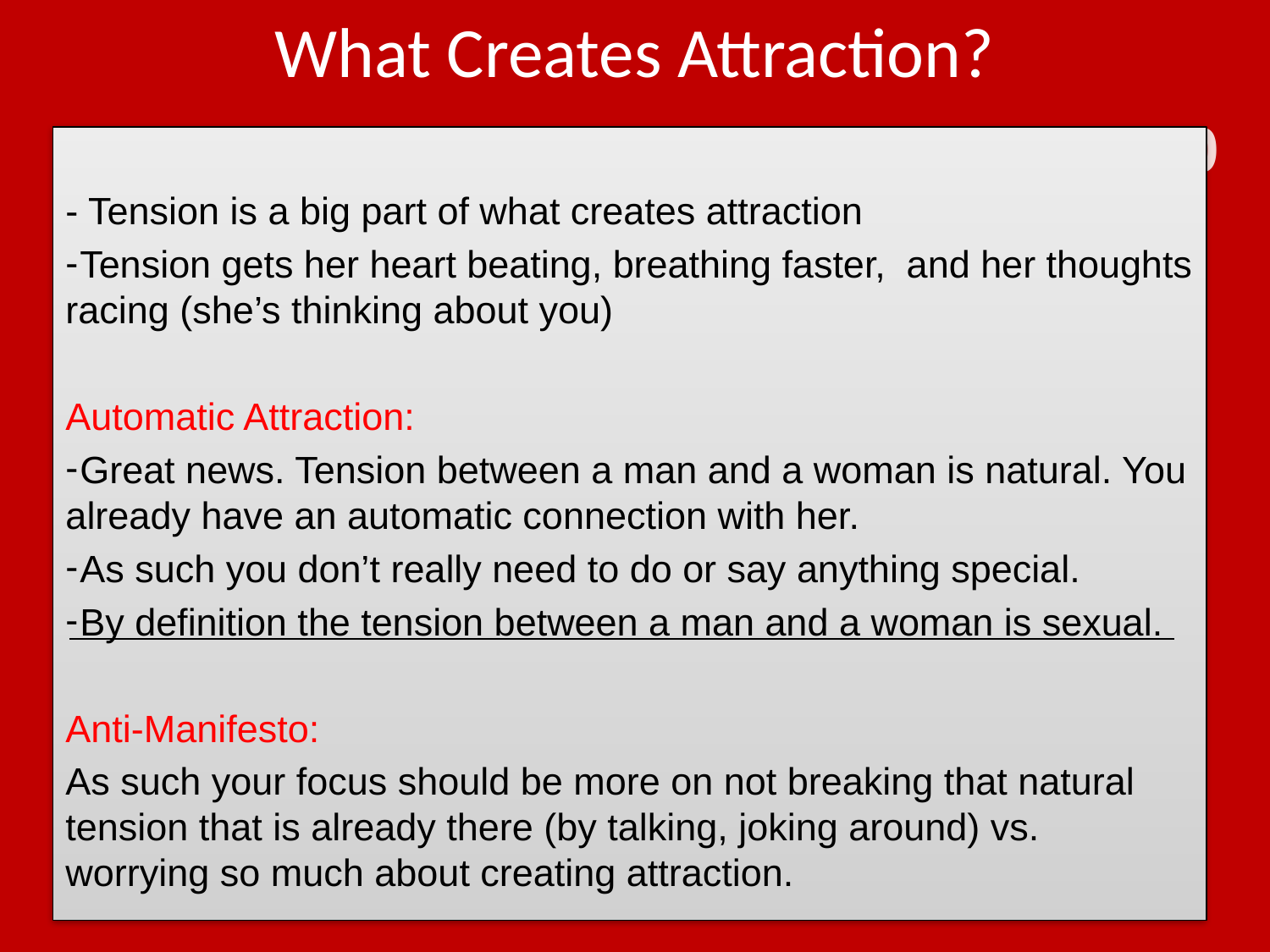

# What Creates Attraction?

- Tension is a big part of what creates attraction
 Tension gets her heart beating, breathing faster,  and her thoughts racing (she’s thinking about you)

Automatic Attraction:
 Great news. Tension between a man and a woman is natural. You already have an automatic connection with her.
 As such you don’t really need to do or say anything special.
 By definition the tension between a man and a woman is sexual.

Anti-Manifesto:
As such your focus should be more on not breaking that natural tension that is already there (by talking, joking around) vs. worrying so much about creating attraction.